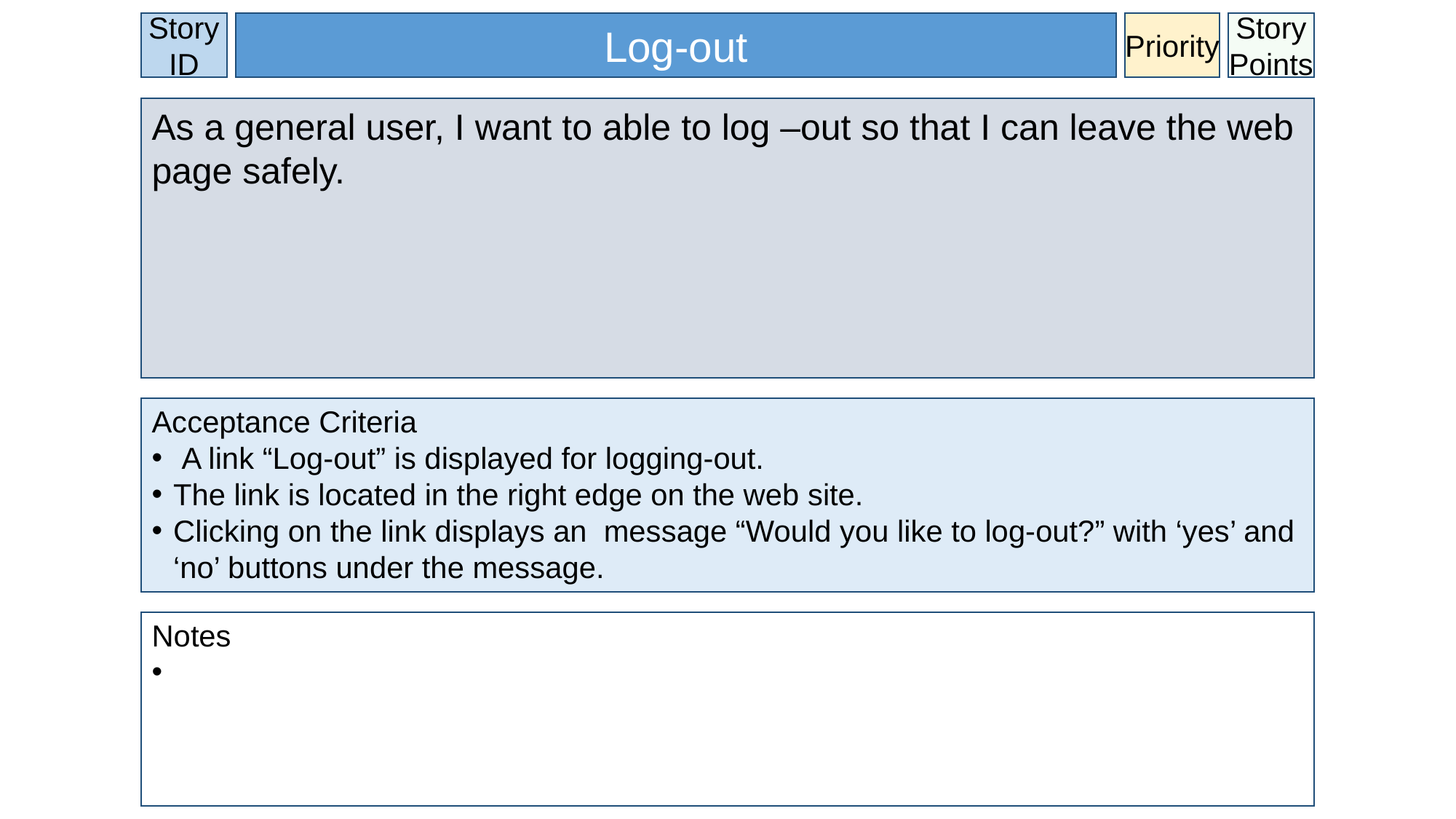

Story ID
Log-out
Priority
Story Points
As a general user, I want to able to log –out so that I can leave the web page safely.
Acceptance Criteria
 A link “Log-out” is displayed for logging-out.
The link is located in the right edge on the web site.
Clicking on the link displays an  message “Would you like to log-out?” with ‘yes’ and ‘no’ buttons under the message.

Notes